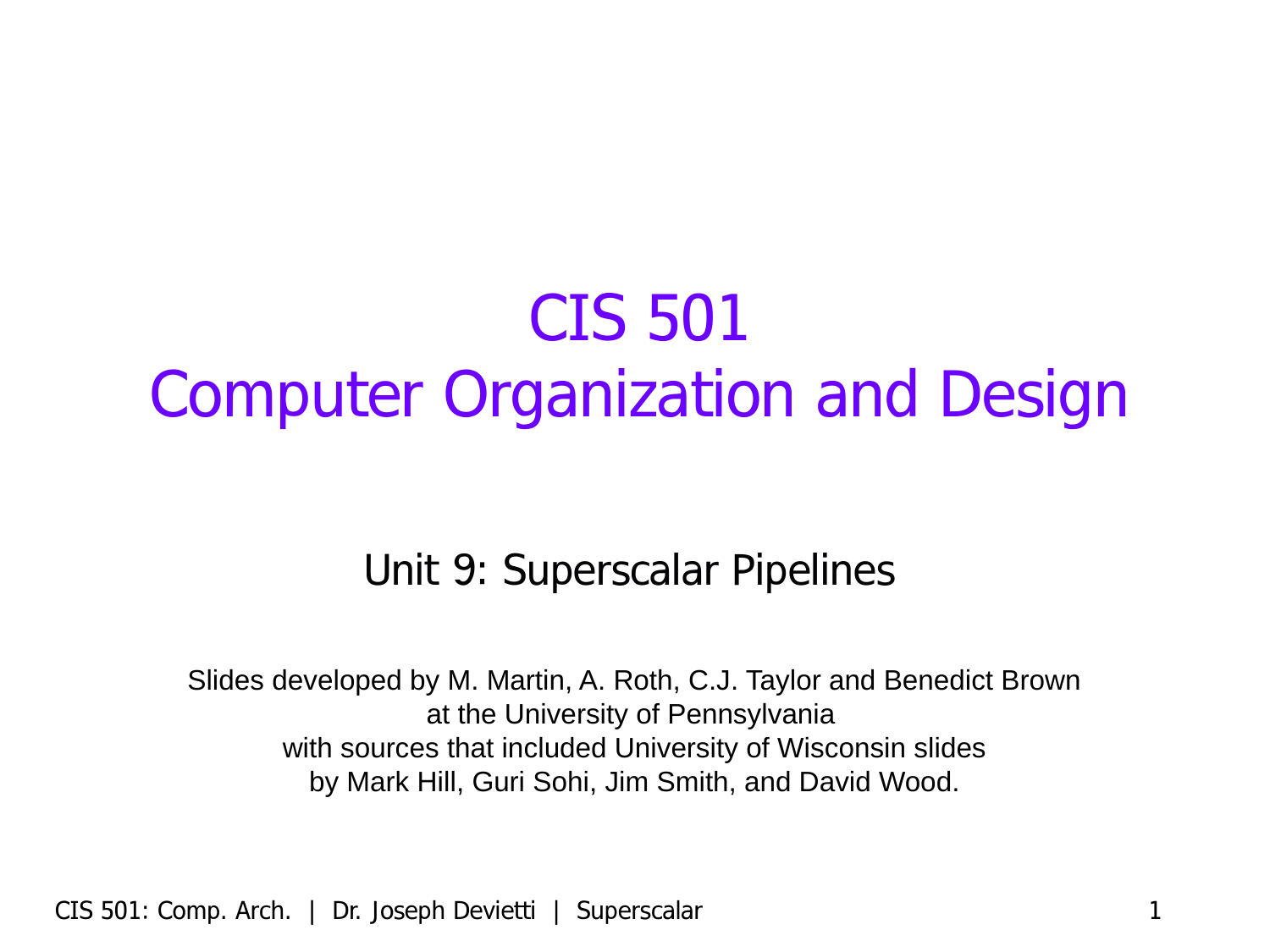

# CIS 501 Computer Organization and Design
Unit 9: Superscalar Pipelines

Slides developed by M. Martin, A. Roth, C.J. Taylor and Benedict Brown
at the University of Pennsylvania
with sources that included University of Wisconsin slides
by Mark Hill, Guri Sohi, Jim Smith, and David Wood.
CIS 501: Comp. Arch.  |  Dr. Joseph Devietti  |  Superscalar
1